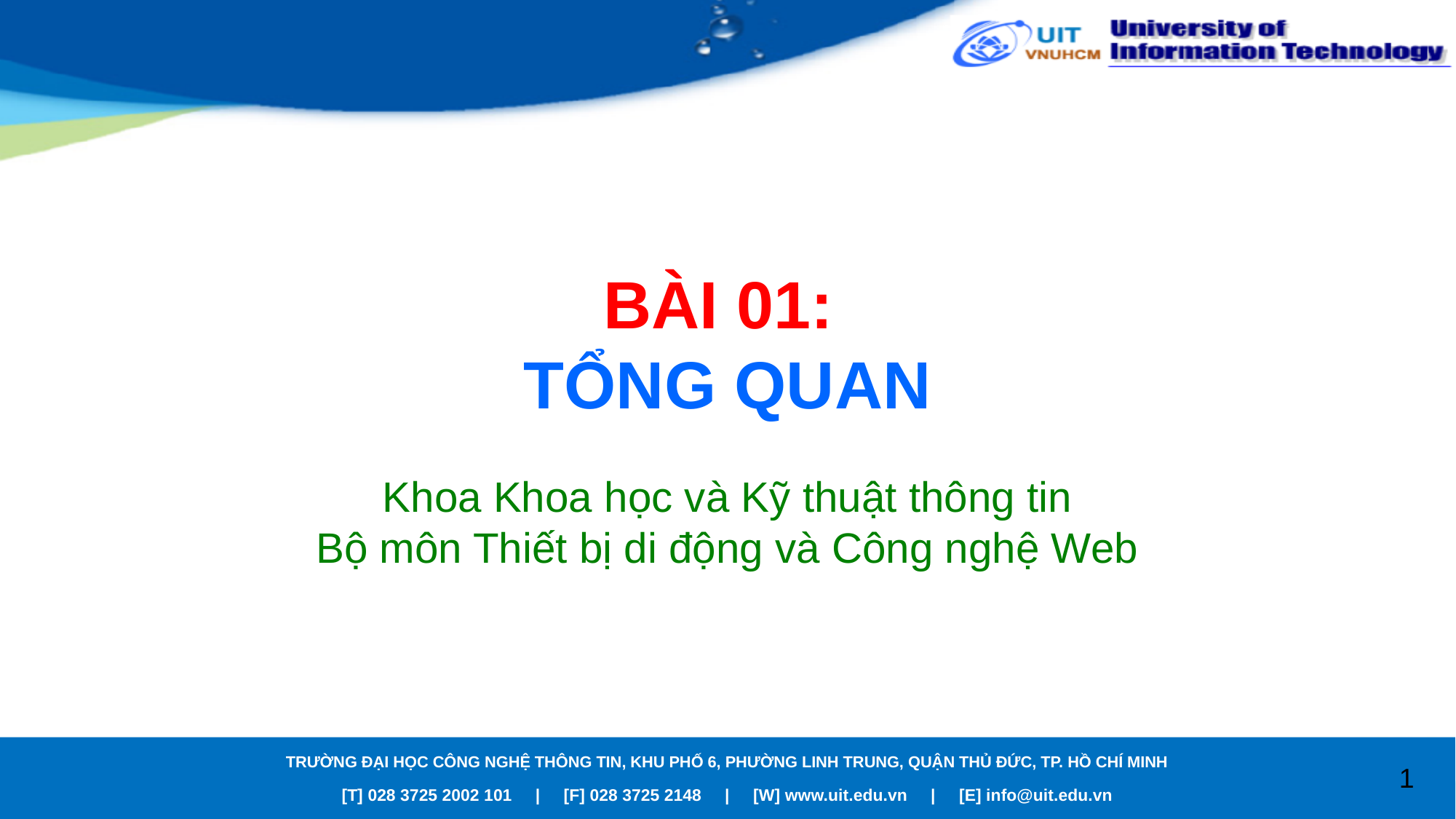

# BÀI 01: TỔNG QUAN
Khoa Khoa học và Kỹ thuật thông tin
Bộ môn Thiết bị di động và Công nghệ Web